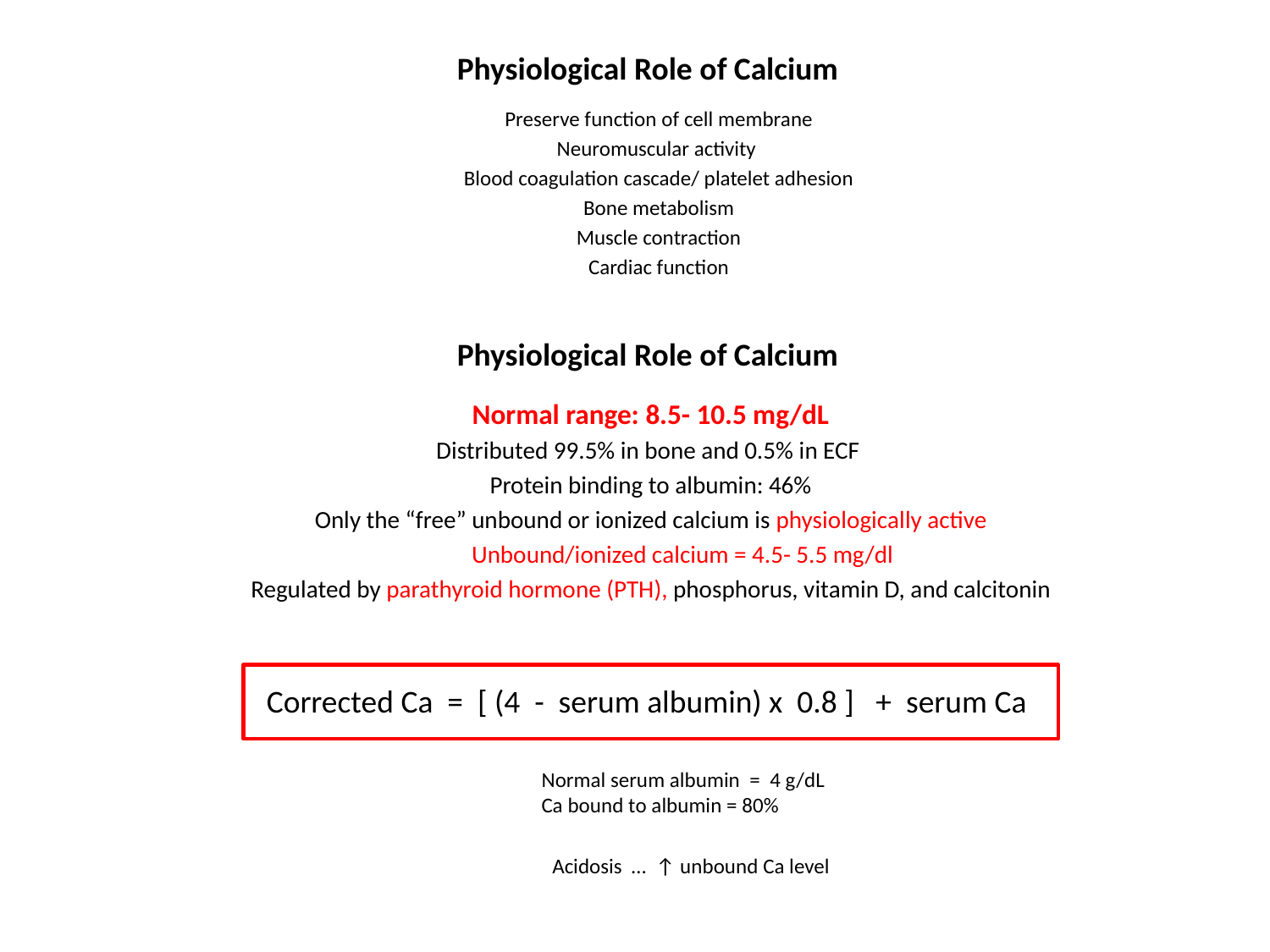

Physiological Role of Calcium
Preserve function of cell membrane
Neuromuscular activity
Blood coagulation cascade/ platelet adhesion
Bone metabolism
Muscle contraction
Cardiac function
Physiological Role of Calcium
Normal range: 8.5- 10.5 mg/dL
Distributed 99.5% in bone and 0.5% in ECF
Protein binding to albumin: 46%
Only the “free” unbound or ionized calcium is physiologically active
Unbound/ionized calcium = 4.5- 5.5 mg/dl
Regulated by parathyroid hormone (PTH), phosphorus, vitamin D, and calcitonin

Corrected Ca  =  [ (4  -  serum albumin) x  0.8 ]   +  serum Ca
Normal serum albumin  =  4 g/dL
Ca bound to albumin = 80%
Acidosis  …  ↑ unbound Ca level